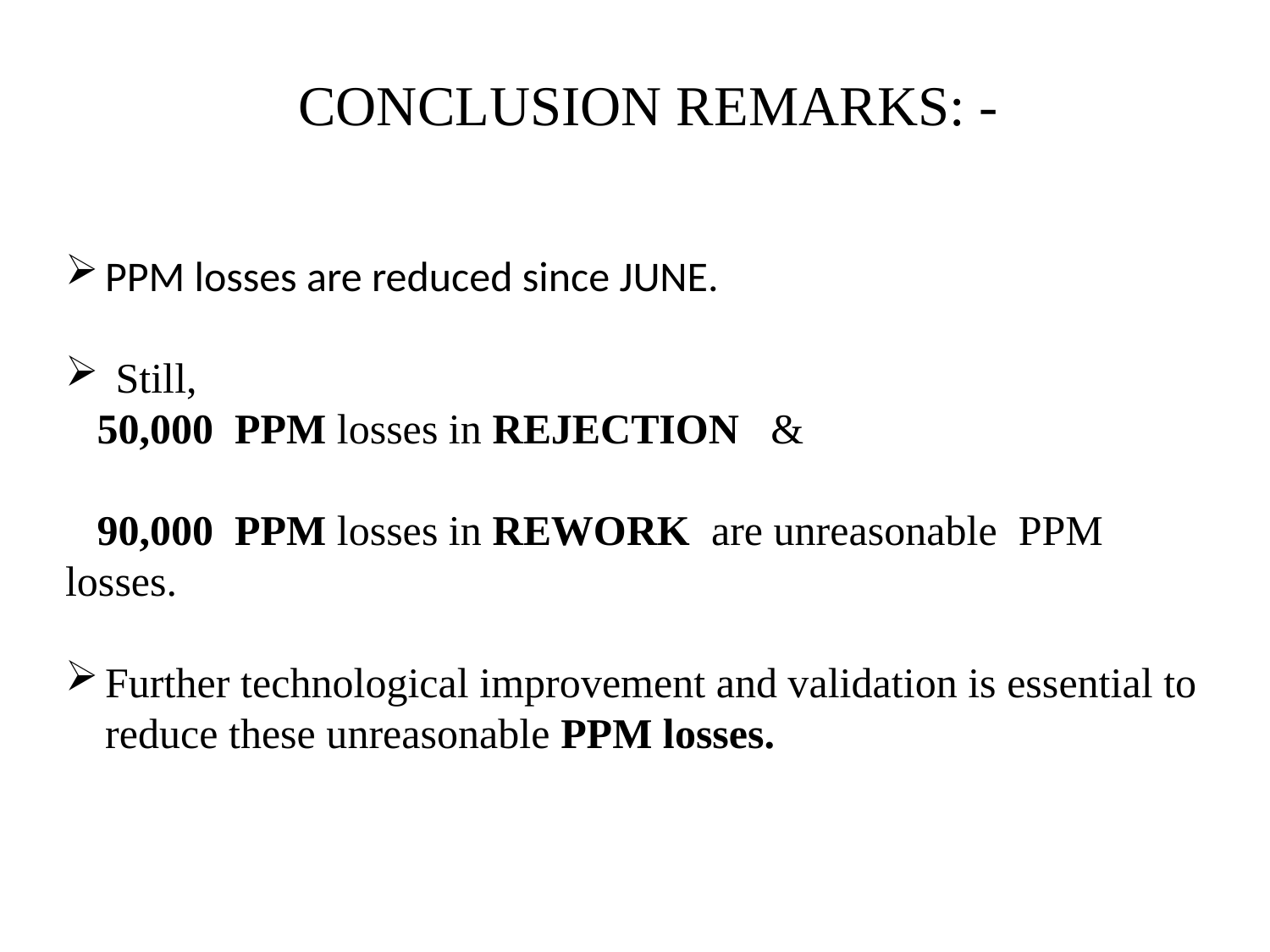

CONCLUSION REMARKS: -

PPM losses are reduced since JUNE.

 Still,
   50,000  PPM losses in REJECTION   &

   90,000  PPM losses in REWORK  are unreasonable  PPM  losses.

Further technological improvement and validation is essential to reduce these unreasonable PPM losses.